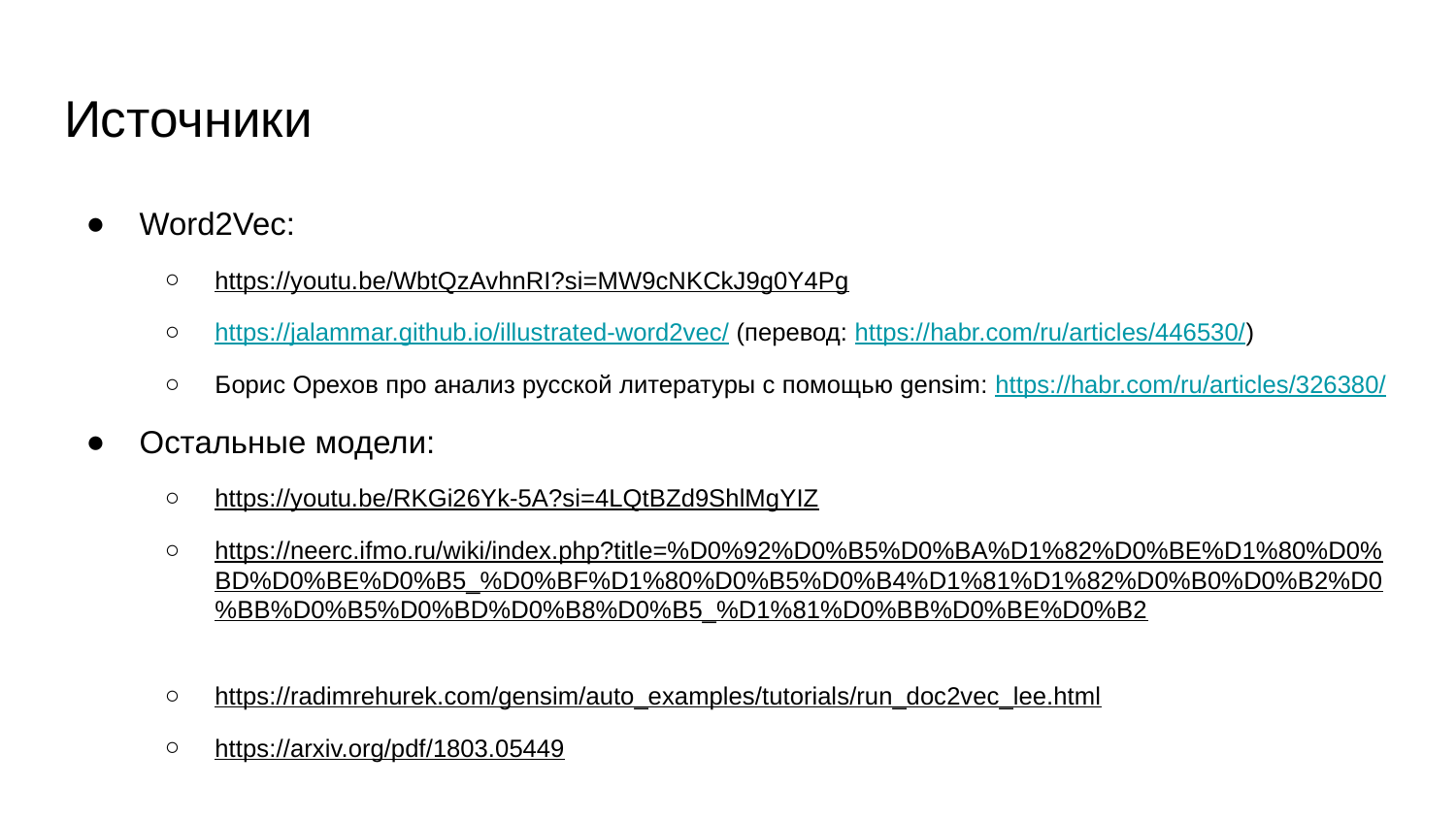

# Источники
Word2Vec:
https://youtu.be/WbtQzAvhnRI?si=MW9cNKCkJ9g0Y4Pg
https://jalammar.github.io/illustrated-word2vec/ (перевод: https://habr.com/ru/articles/446530/)
Борис Орехов про анализ русской литературы с помощью gensim: https://habr.com/ru/articles/326380/
Остальные модели:
https://youtu.be/RKGi26Yk-5A?si=4LQtBZd9ShlMgYIZ
https://neerc.ifmo.ru/wiki/index.php?title=%D0%92%D0%B5%D0%BA%D1%82%D0%BE%D1%80%D0%BD%D0%BE%D0%B5_%D0%BF%D1%80%D0%B5%D0%B4%D1%81%D1%82%D0%B0%D0%B2%D0%BB%D0%B5%D0%BD%D0%B8%D0%B5_%D1%81%D0%BB%D0%BE%D0%B2
https://radimrehurek.com/gensim/auto_examples/tutorials/run_doc2vec_lee.html
https://arxiv.org/pdf/1803.05449